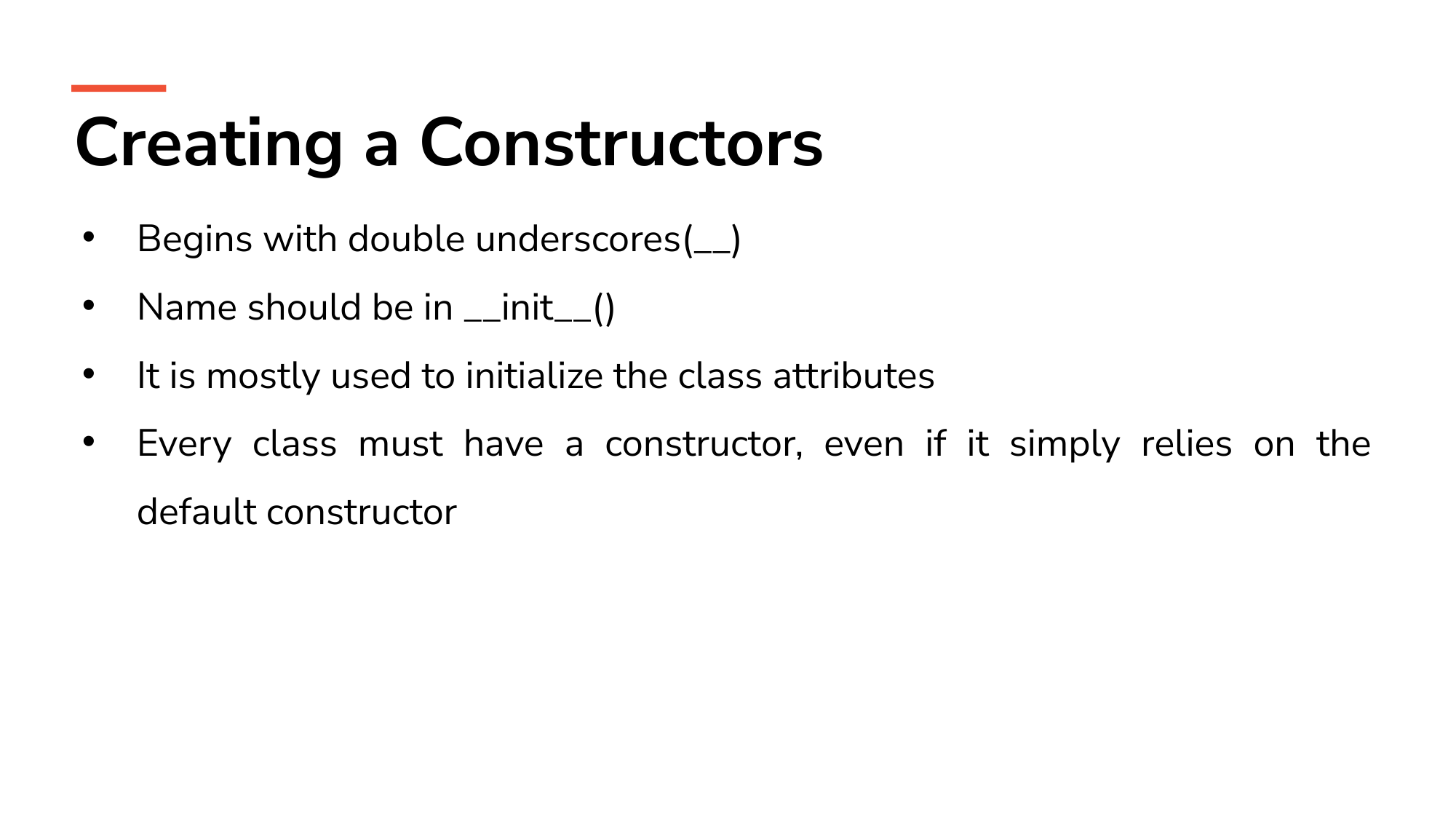

Creating a Constructors
Begins with double underscores(__)
Name should be in __init__()
It is mostly used to initialize the class attributes
Every class must have a constructor, even if it simply relies on the default constructor